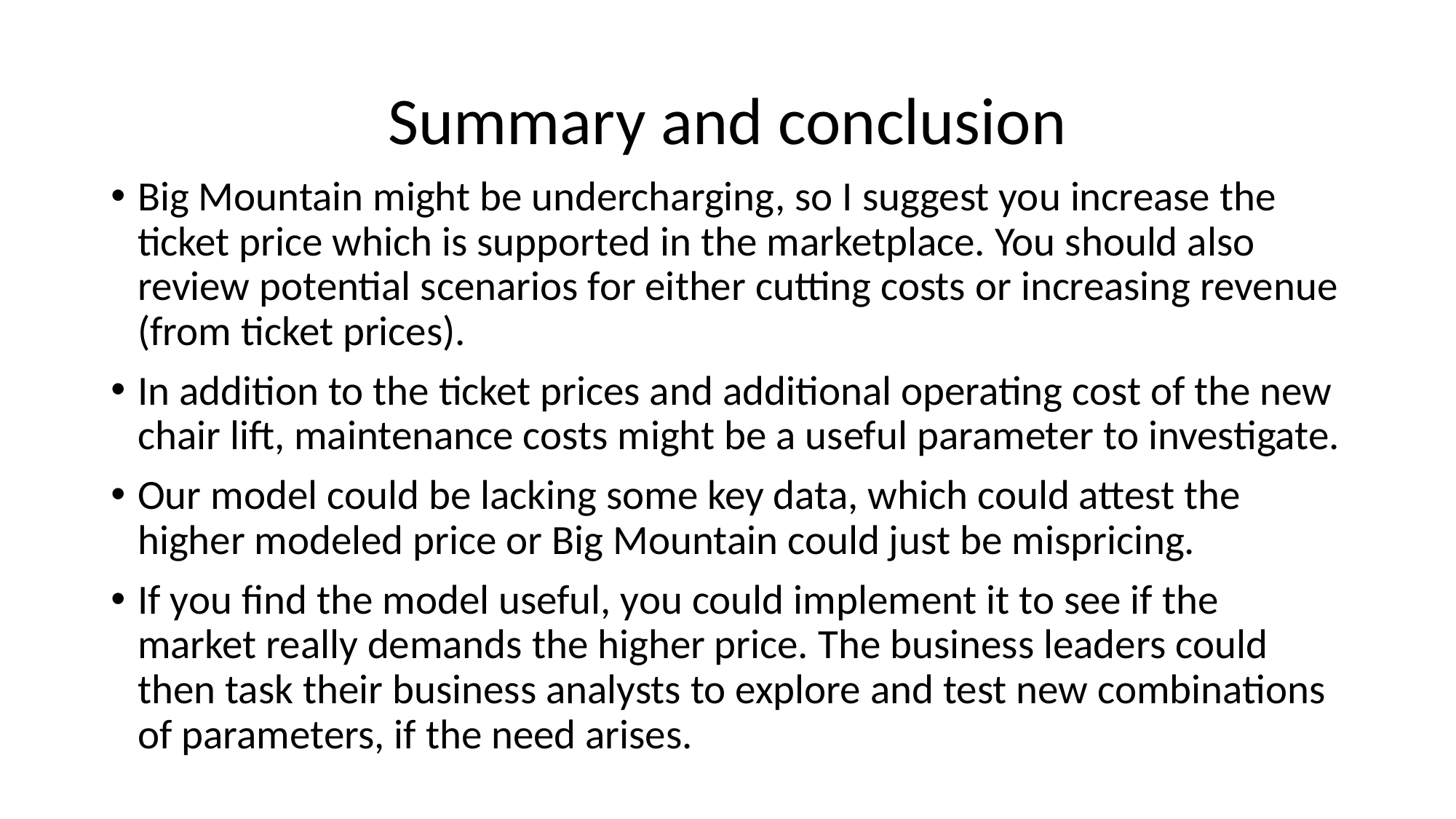

# Summary and conclusion
Big Mountain might be undercharging, so I suggest you increase the ticket price which is supported in the marketplace. You should also review potential scenarios for either cutting costs or increasing revenue (from ticket prices).
In addition to the ticket prices and additional operating cost of the new chair lift, maintenance costs might be a useful parameter to investigate.
Our model could be lacking some key data, which could attest the higher modeled price or Big Mountain could just be mispricing.
If you find the model useful, you could implement it to see if the market really demands the higher price. The business leaders could then task their business analysts to explore and test new combinations of parameters, if the need arises.